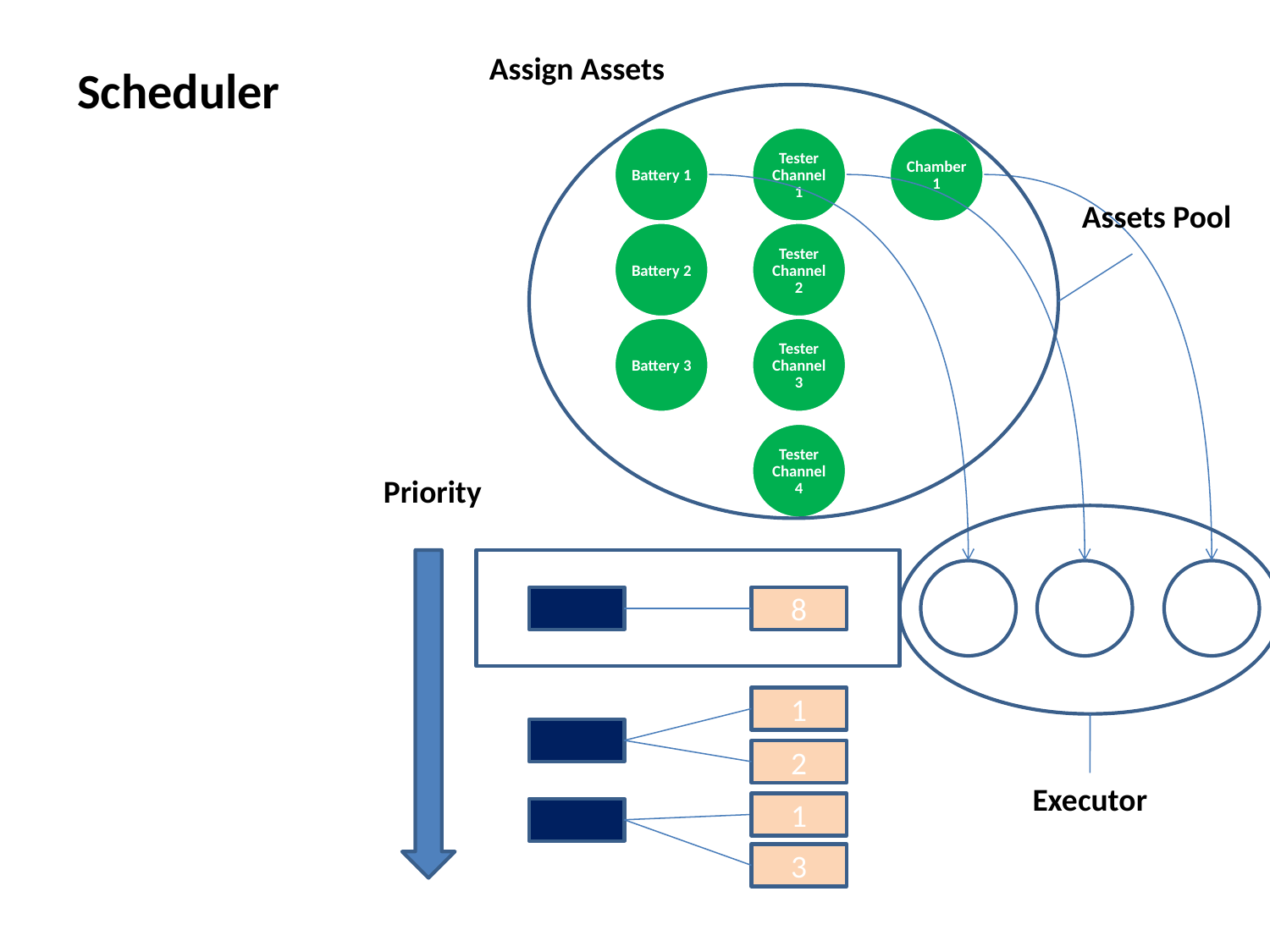

Assign Assets
Scheduler

Battery 1

Tester Channel 1

Chamber 1
Assets Pool
Assets

Battery 2

Tester Channel 2

Battery 3

Tester Channel 3

Tester Channel 4
Priority

8
1

2
Executor
1

3